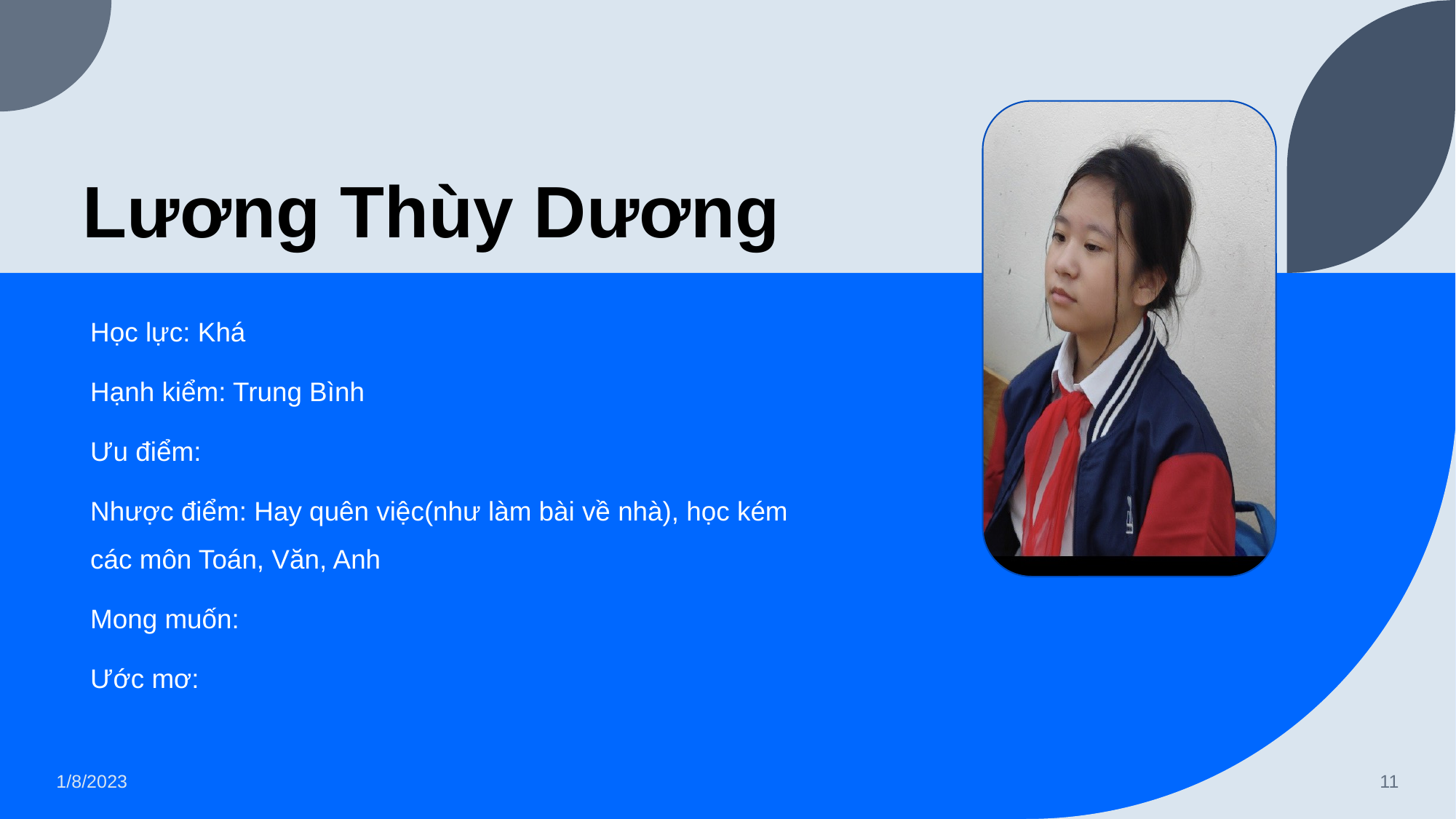

# Lương Thùy Dương

Học lực: Khá
Hạnh kiểm: Trung Bình
Ưu điểm:
Nhược điểm: Hay quên việc(như làm bài về nhà), học kém các môn Toán, Văn, Anh
Mong muốn:
Ước mơ:
1/8/2023

11